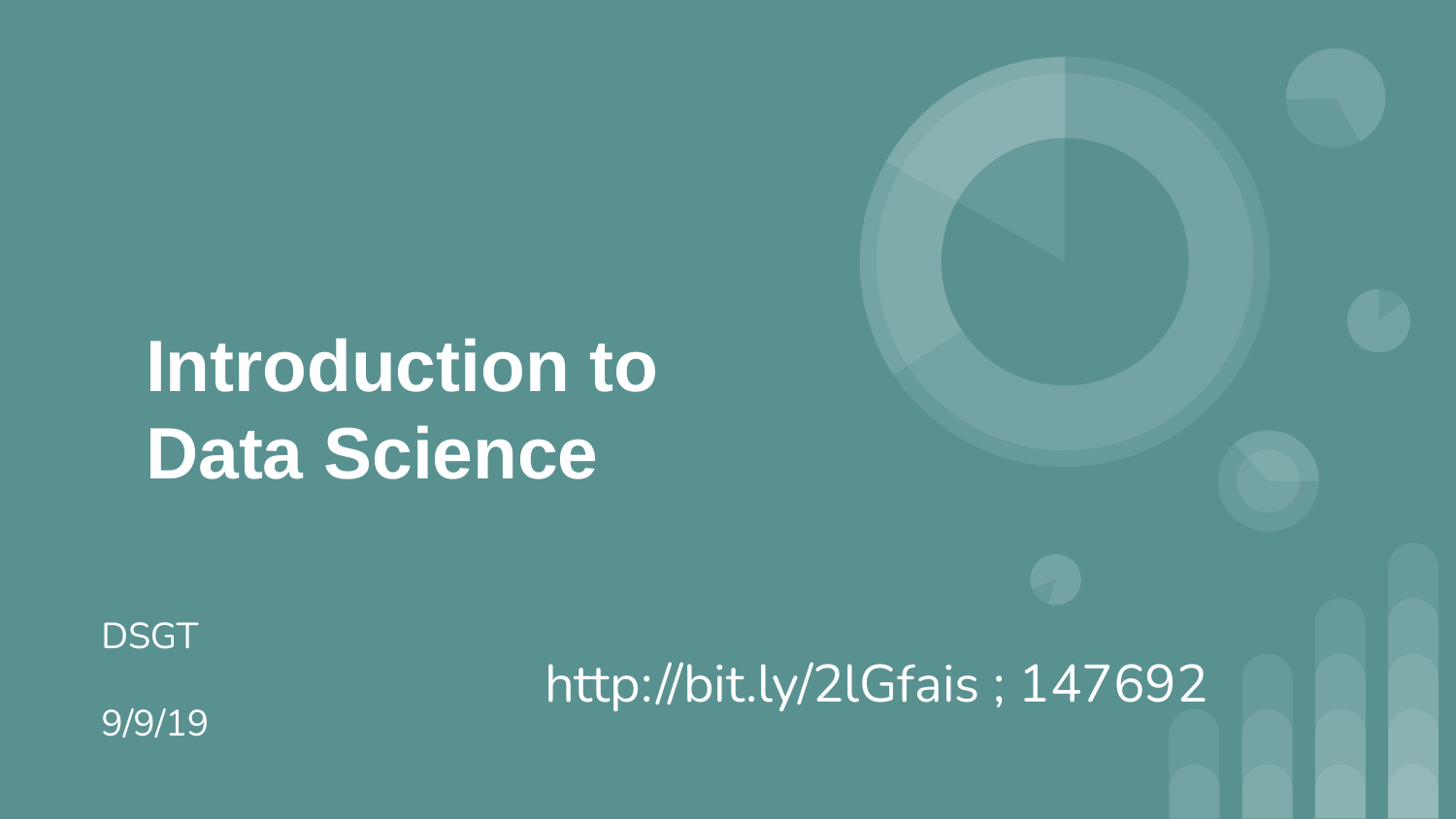

# Introduction to Data Science
DSGT

9/9/19
http://bit.ly/2lGfais ; 147692